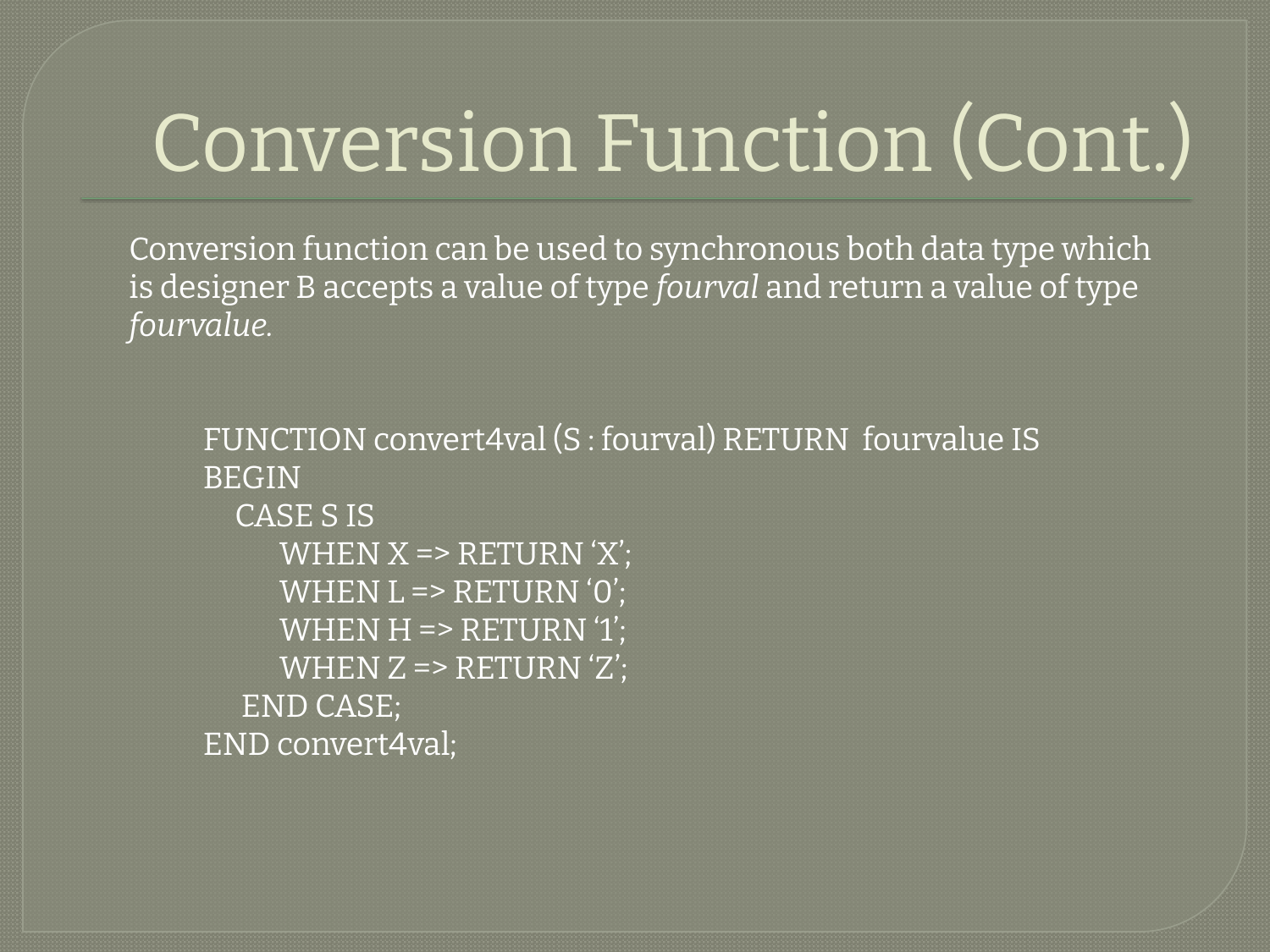

# Conversion Function (Cont.)
Conversion function can be used to synchronous both data type which is designer B accepts a value of type fourval and return a value of type  fourvalue.
FUNCTION convert4val (S : fourval) RETURN  fourvalue IS
BEGIN
     CASE S IS
            WHEN X => RETURN ‘X’;
            WHEN L => RETURN ‘0’;
            WHEN H => RETURN ‘1’;
            WHEN Z => RETURN ‘Z’;
      END CASE;
END convert4val;